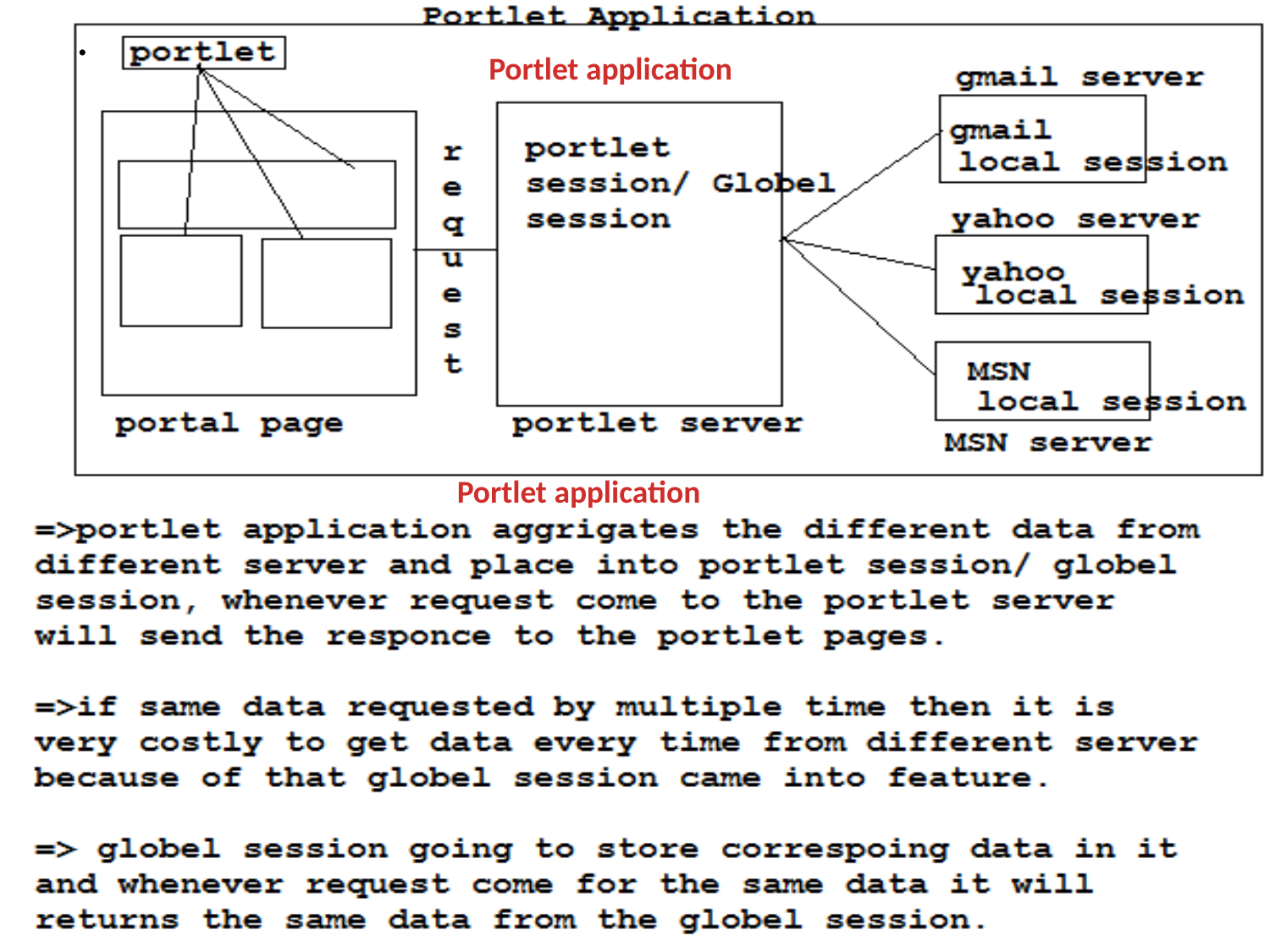

.
Portlet application
Portlet application
By Mr.Sachin Gaikwad